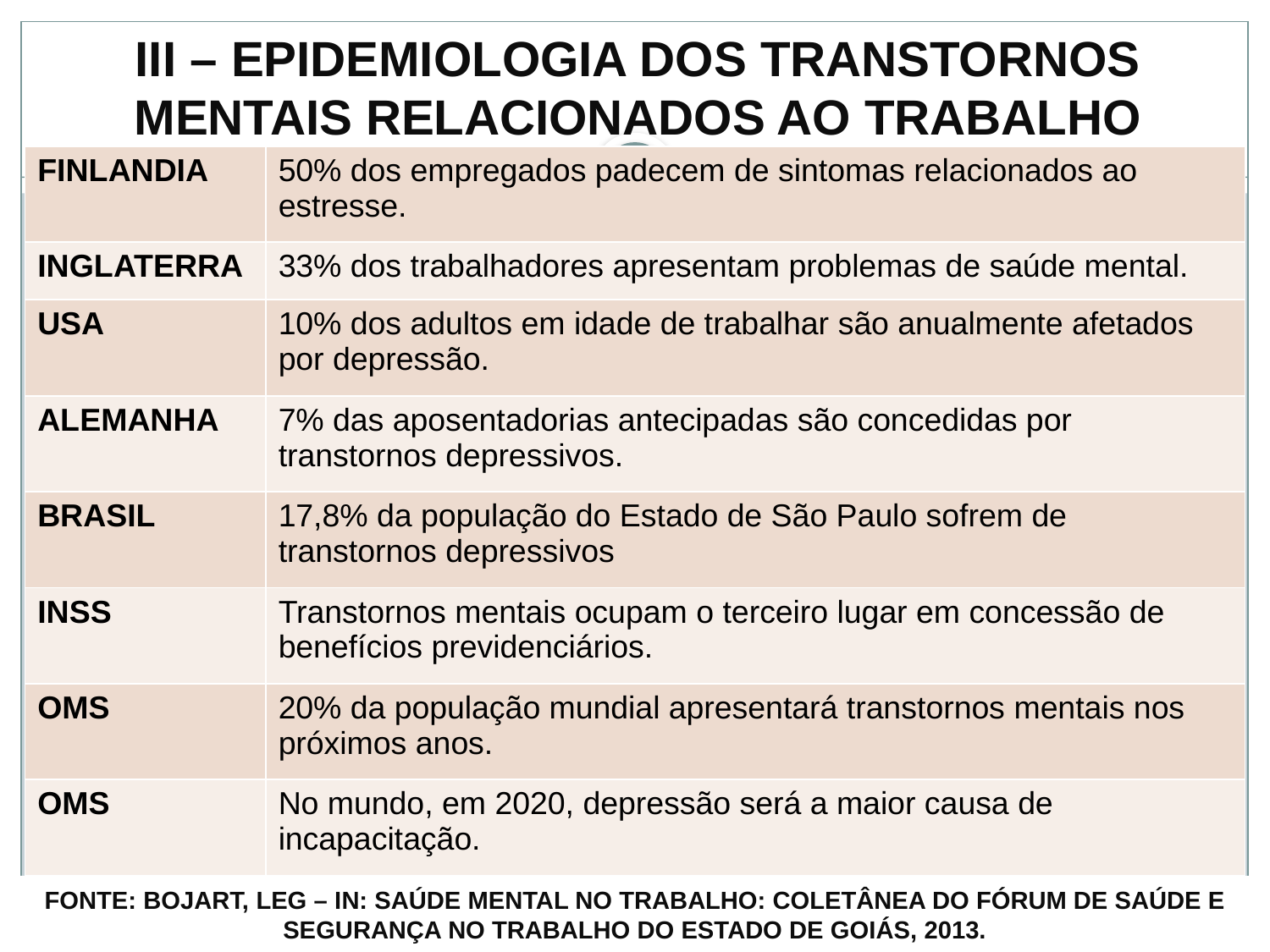

# III – EPIDEMIOLOGIA DOS TRANSTORNOS MENTAIS RELACIONADOS AO TRABALHO
| FINLANDIA | 50% dos empregados padecem de sintomas relacionados ao estresse. |
| --- | --- |
| INGLATERRA | 33% dos trabalhadores apresentam problemas de saúde mental. |
| USA | 10% dos adultos em idade de trabalhar são anualmente afetados por depressão. |
| ALEMANHA | 7% das aposentadorias antecipadas são concedidas por transtornos depressivos. |
| BRASIL | 17,8% da população do Estado de São Paulo sofrem de transtornos depressivos |
| INSS | Transtornos mentais ocupam o terceiro lugar em concessão de benefícios previdenciários. |
| OMS | 20% da população mundial apresentará transtornos mentais nos próximos anos. |
| OMS | No mundo, em 2020, depressão será a maior causa de incapacitação. |
FONTE: BOJART, LEG – IN: SAÚDE MENTAL NO TRABALHO: COLETÂNEA DO FÓRUM DE SAÚDE E SEGURANÇA NO TRABALHO DO ESTADO DE GOIÁS, 2013.